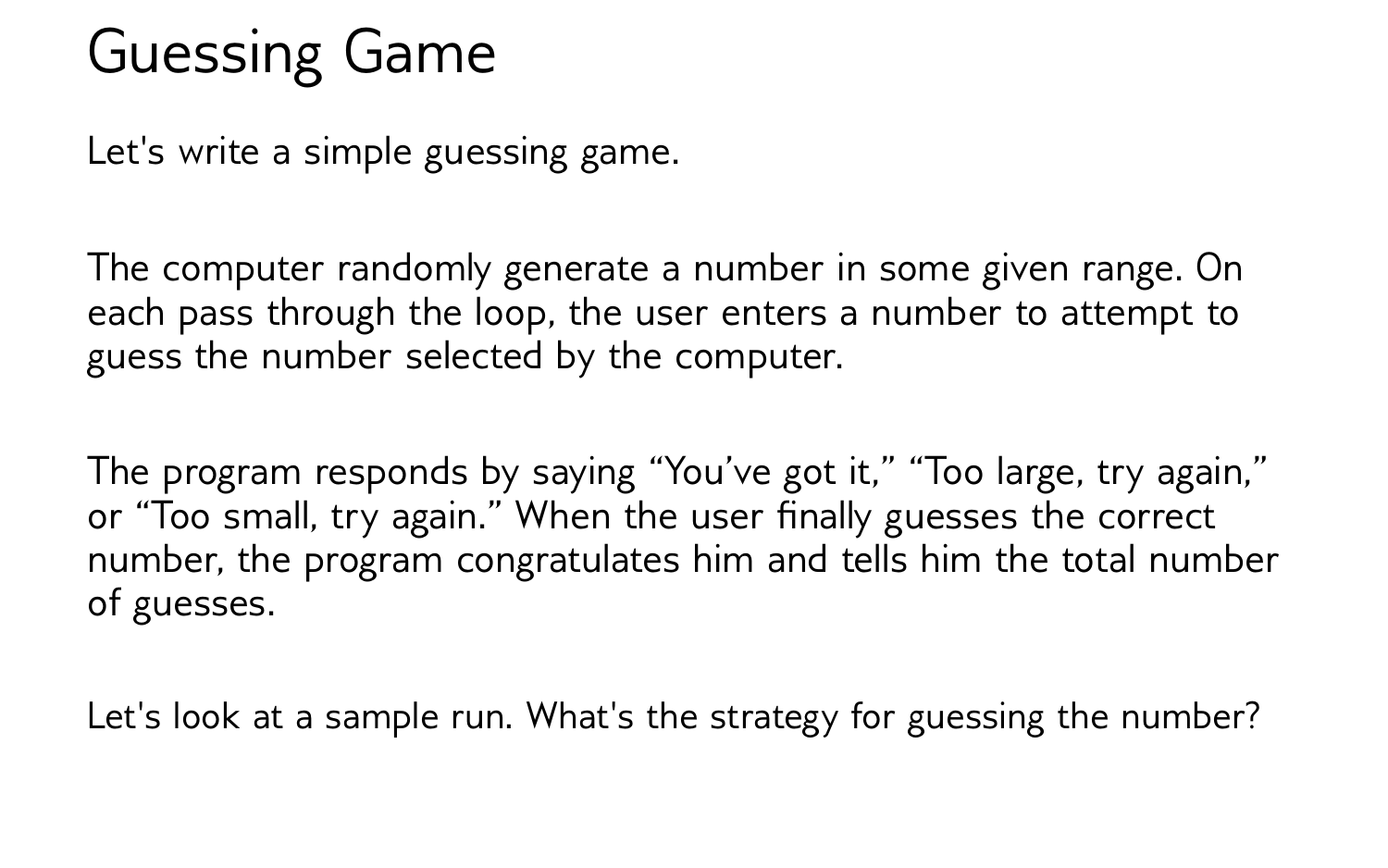

# Guessing Game
Let's write a simple guessing game.

The computer randomly generate a number in some given range. On each pass through the loop, the user enters a number to attempt to guess the number selected by the computer.

The program responds by saying “You’ve got it,” “Too large, try again,” or “Too small, try again.” When the user finally guesses the correct number, the program congratulates him and tells him the total number of guesses.

Let's look at a sample run. What's the strategy for guessing the number?